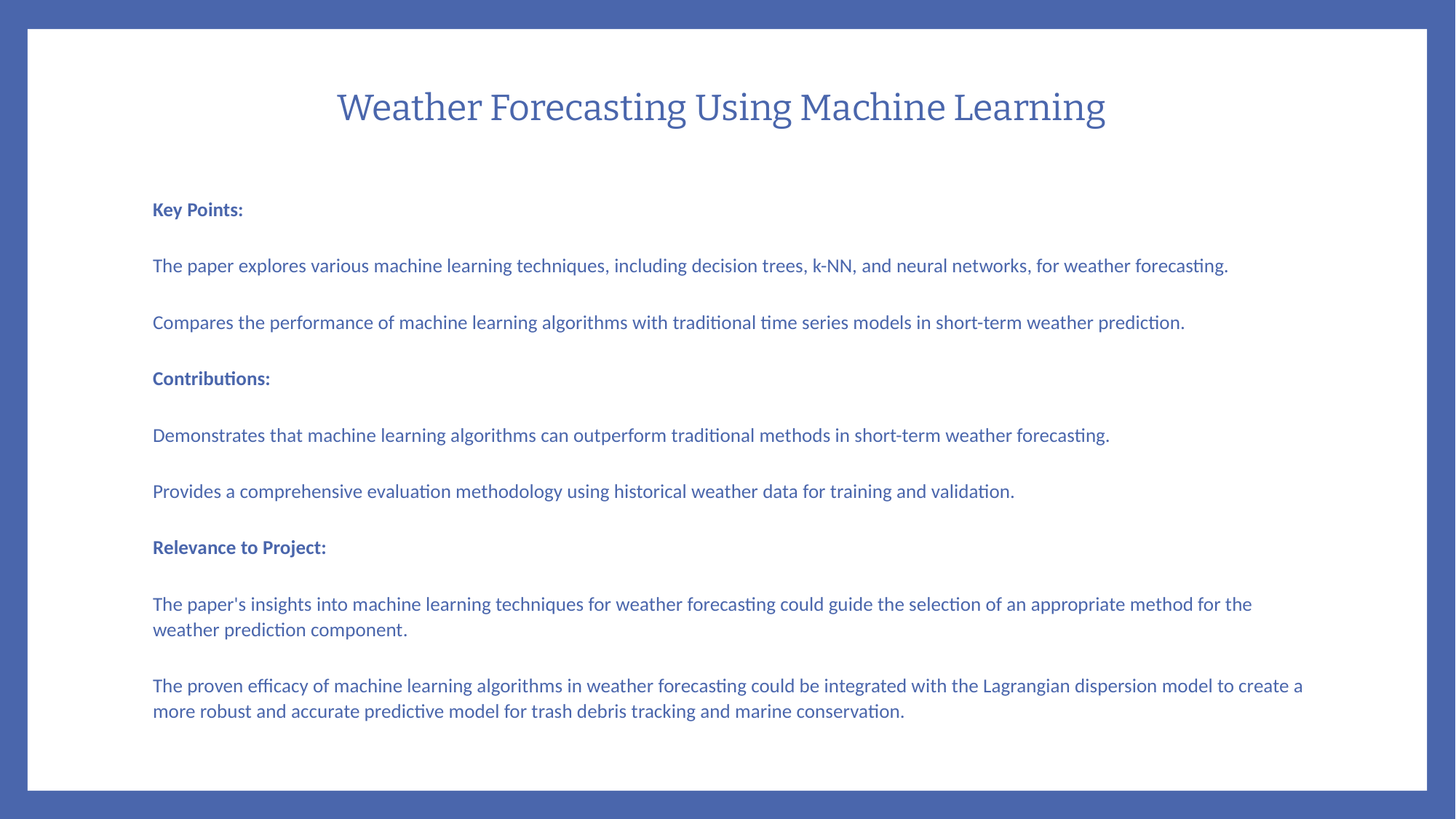

# Weather Forecasting Using Machine Learning
Key Points:
The paper explores various machine learning techniques, including decision trees, k-NN, and neural networks, for weather forecasting.
Compares the performance of machine learning algorithms with traditional time series models in short-term weather prediction.
Contributions:
Demonstrates that machine learning algorithms can outperform traditional methods in short-term weather forecasting.
Provides a comprehensive evaluation methodology using historical weather data for training and validation.
Relevance to Project:
The paper's insights into machine learning techniques for weather forecasting could guide the selection of an appropriate method for the weather prediction component.
The proven efficacy of machine learning algorithms in weather forecasting could be integrated with the Lagrangian dispersion model to create a more robust and accurate predictive model for trash debris tracking and marine conservation.